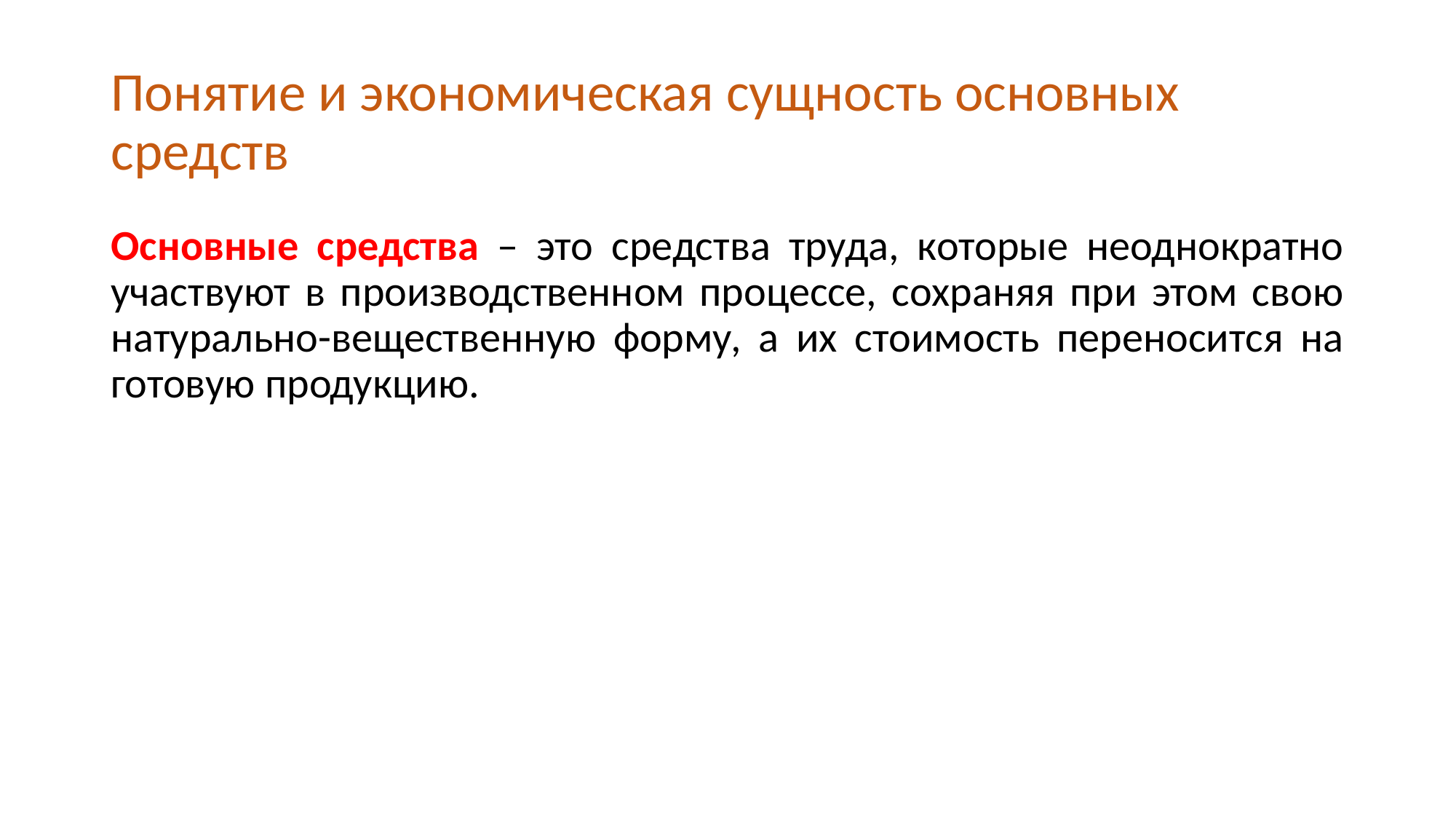

# Понятие и экономическая сущность основных средств
Основные средства – это средства труда, которые неоднократно участвуют в производственном процессе, сохраняя при этом свою натурально-вещественную форму, а их стоимость переносится на готовую продукцию.